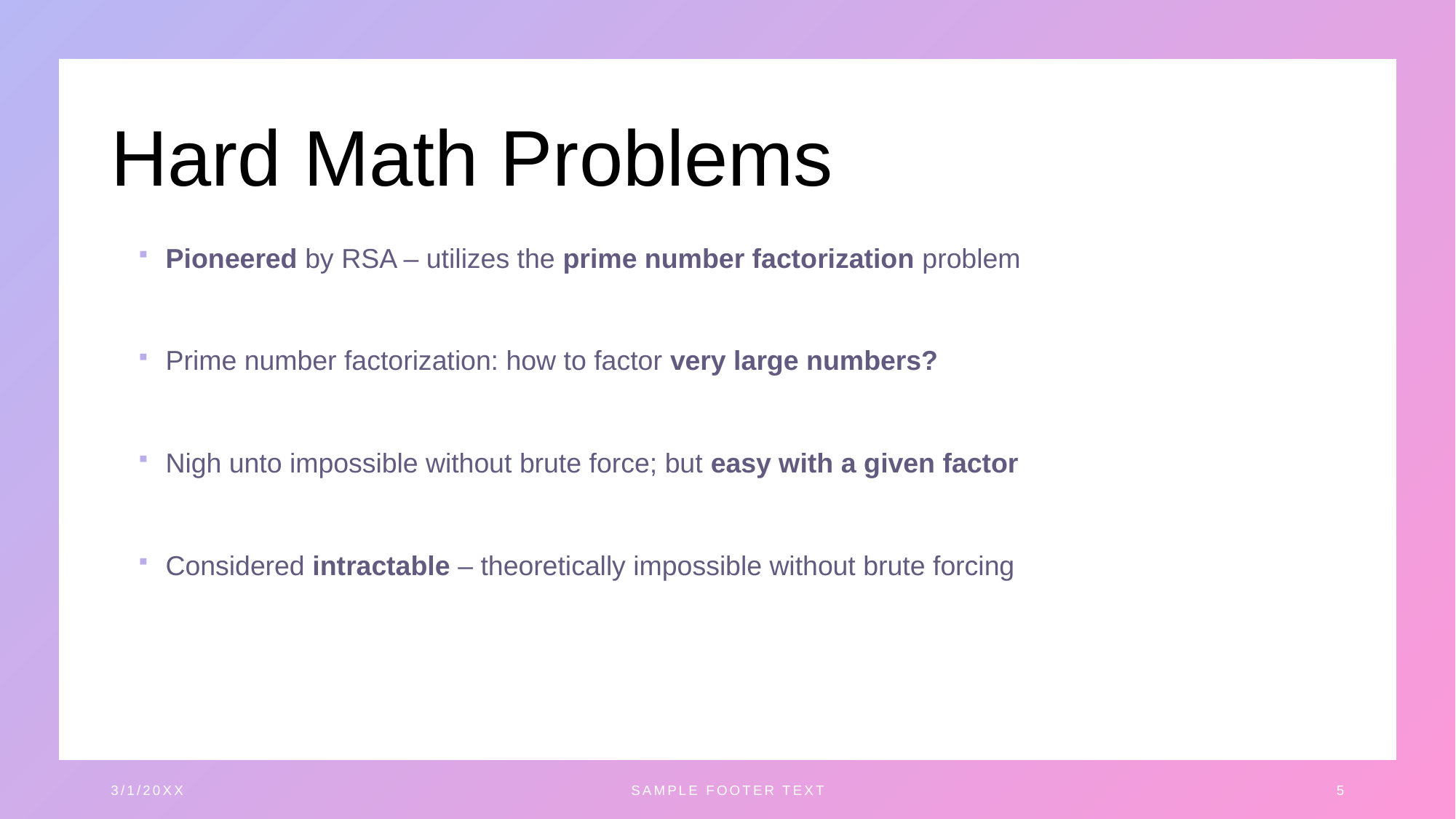

# Hard Math Problems
Pioneered by RSA – utilizes the prime number factorization problem

Prime number factorization: how to factor very large numbers?

Nigh unto impossible without brute force; but easy with a given factor

Considered intractable – theoretically impossible without brute forcing

3/1/20XX
SAMPLE FOOTER TEXT
5